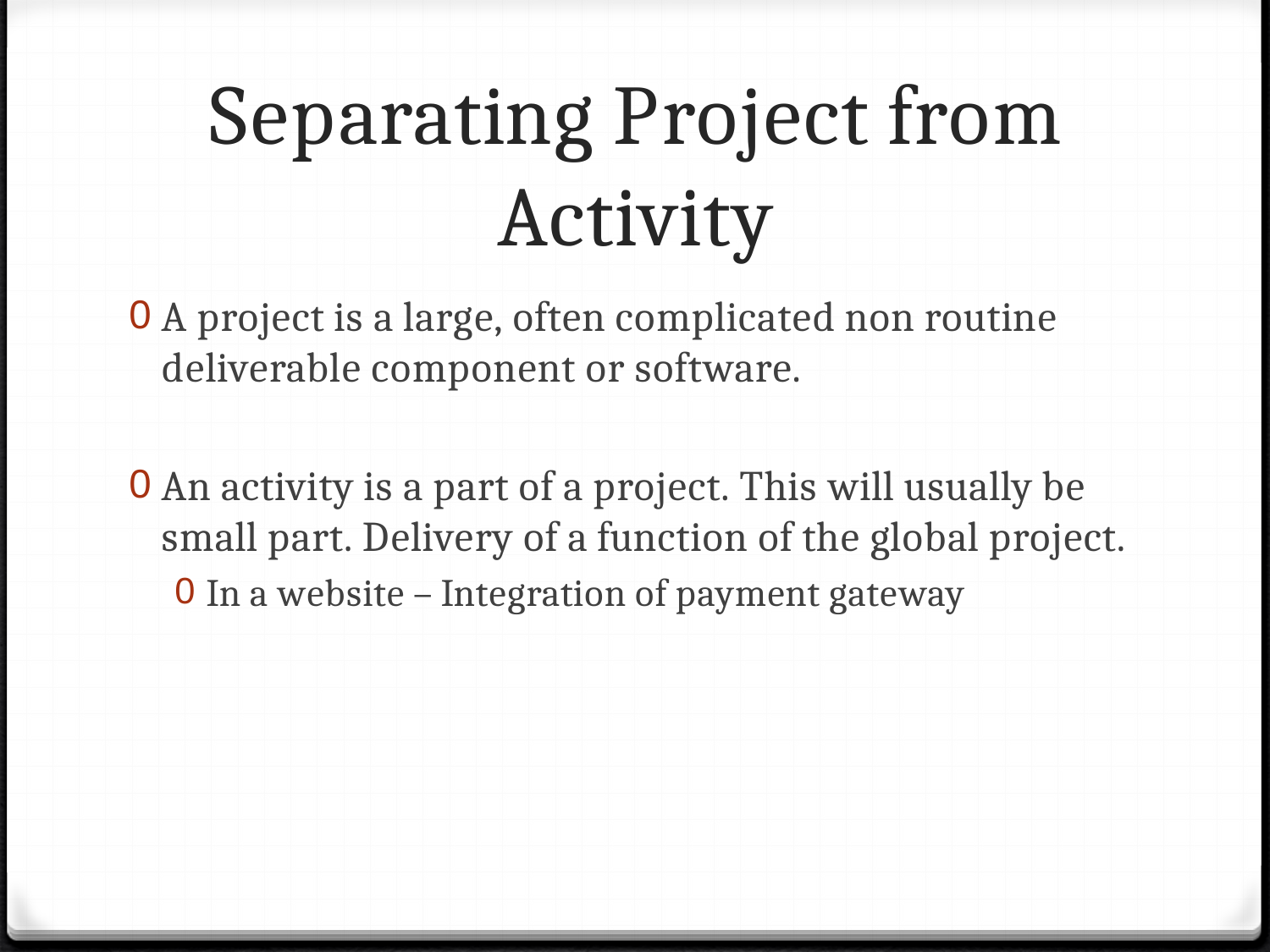

# Separating Project from Activity
A project is a large, often complicated non routine deliverable component or software.

An activity is a part of a project. This will usually be small part. Delivery of a function of the global project.
In a website – Integration of payment gateway